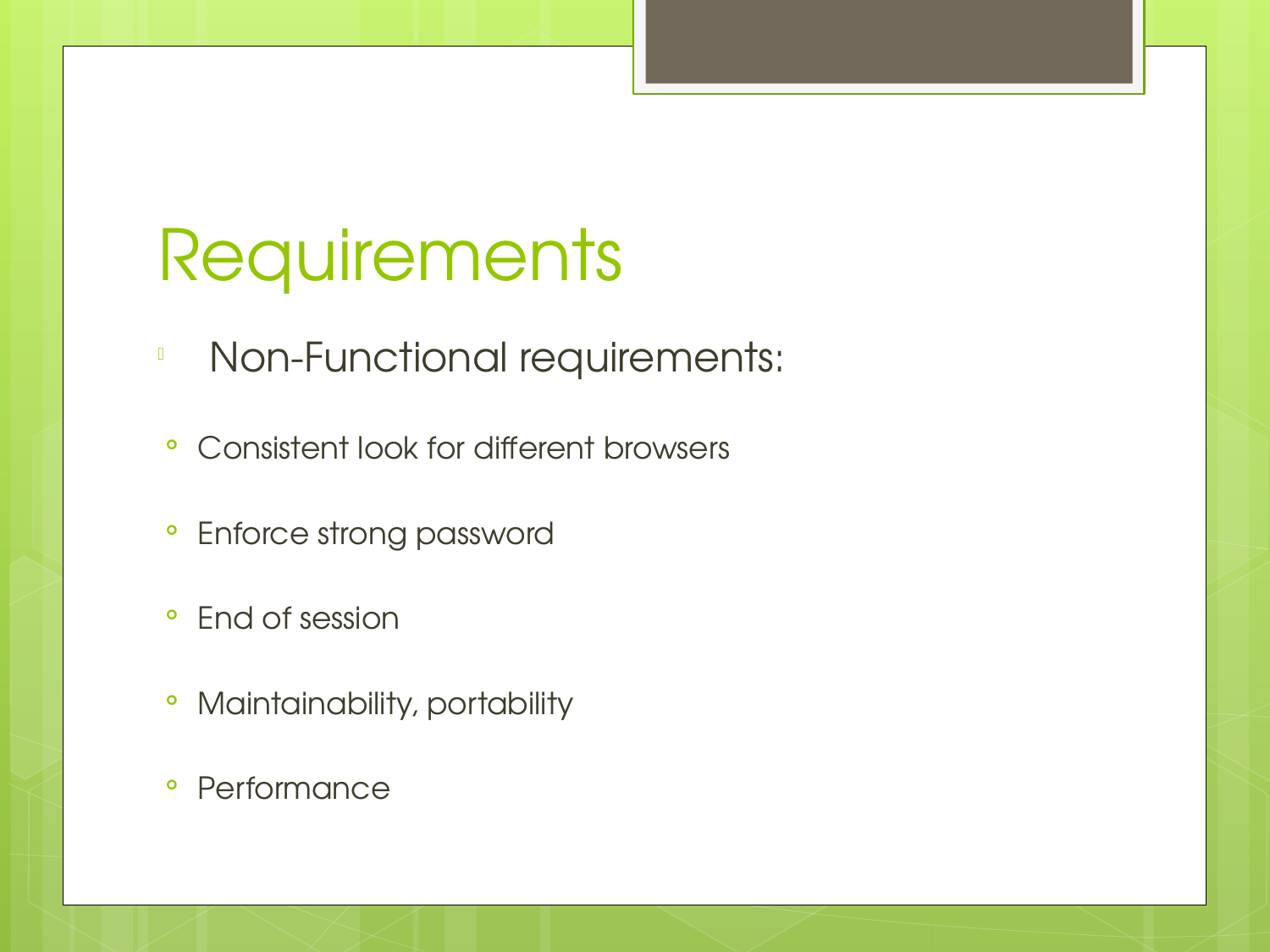

# Requirements
 Non-Functional requirements:

Consistent look for different browsers

Enforce strong password

End of session

Maintainability, portability

Performance